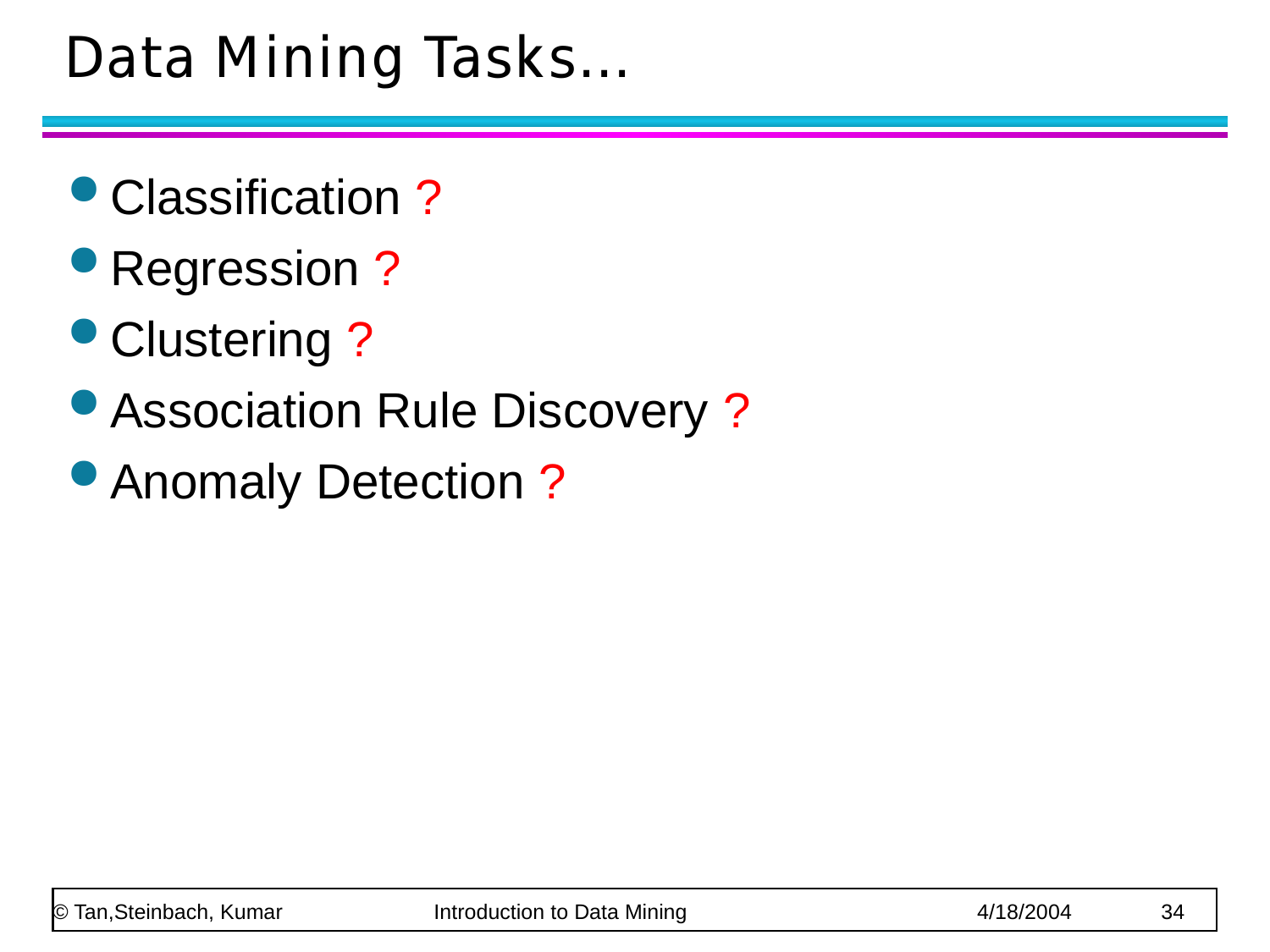

# Data Mining Tasks...
Classification ?
Regression ?
Clustering ?
Association Rule Discovery ?
Anomaly Detection ?